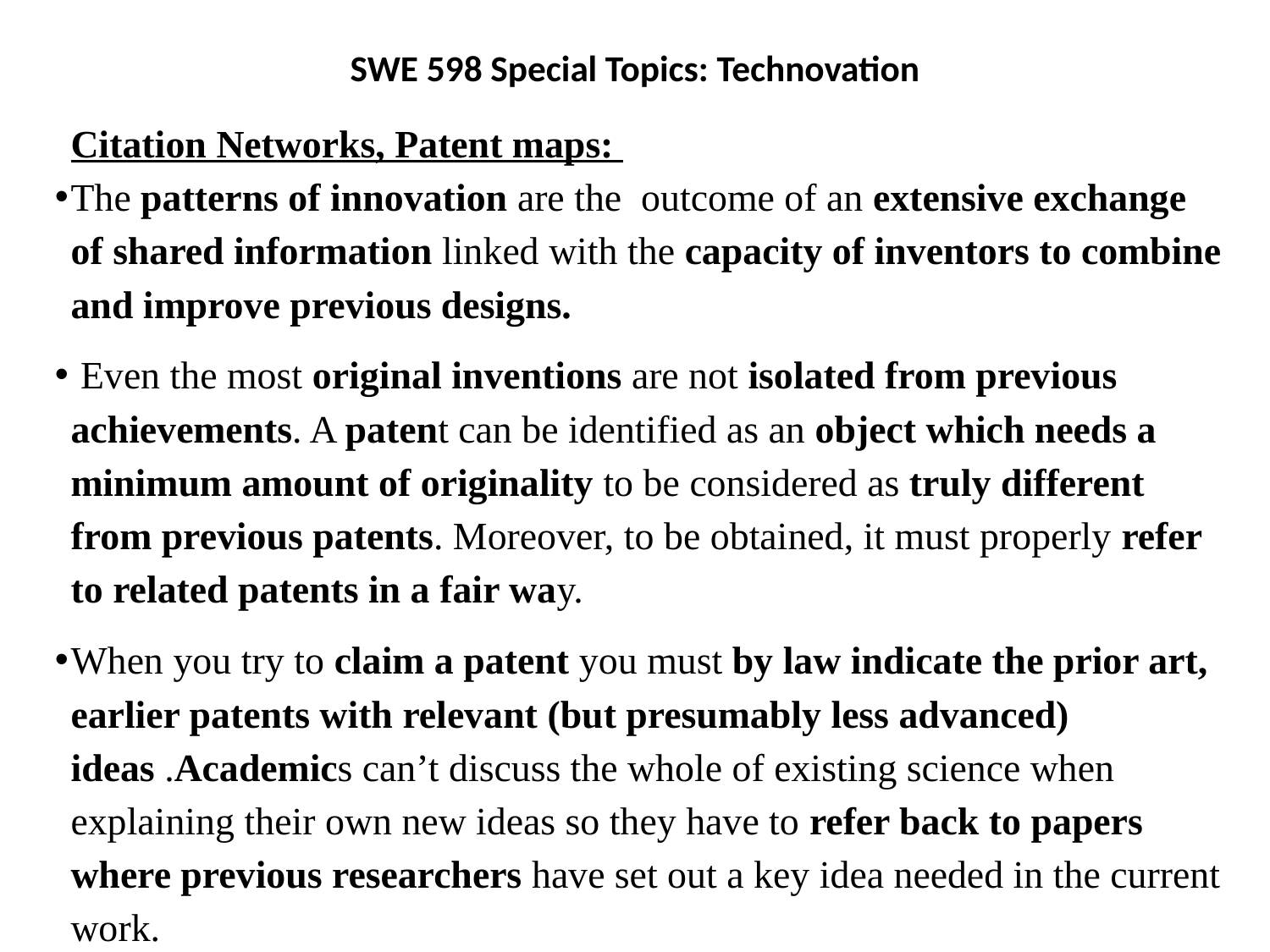

SWE 598 Special Topics: Technovation
Citation Networks, Patent maps:
The patterns of innovation are the  outcome of an extensive exchange of shared information linked with the capacity of inventors to combine and improve previous designs.
 Even the most original inventions are not isolated from previous achievements. A patent can be identified as an object which needs a minimum amount of originality to be considered as truly different from previous patents. Moreover, to be obtained, it must properly refer to related patents in a fair way.
When you try to claim a patent you must by law indicate the prior art, earlier patents with relevant (but presumably less advanced) ideas .Academics can’t discuss the whole of existing science when explaining their own new ideas so they have to refer back to papers where previous researchers have set out a key idea needed in the current work.